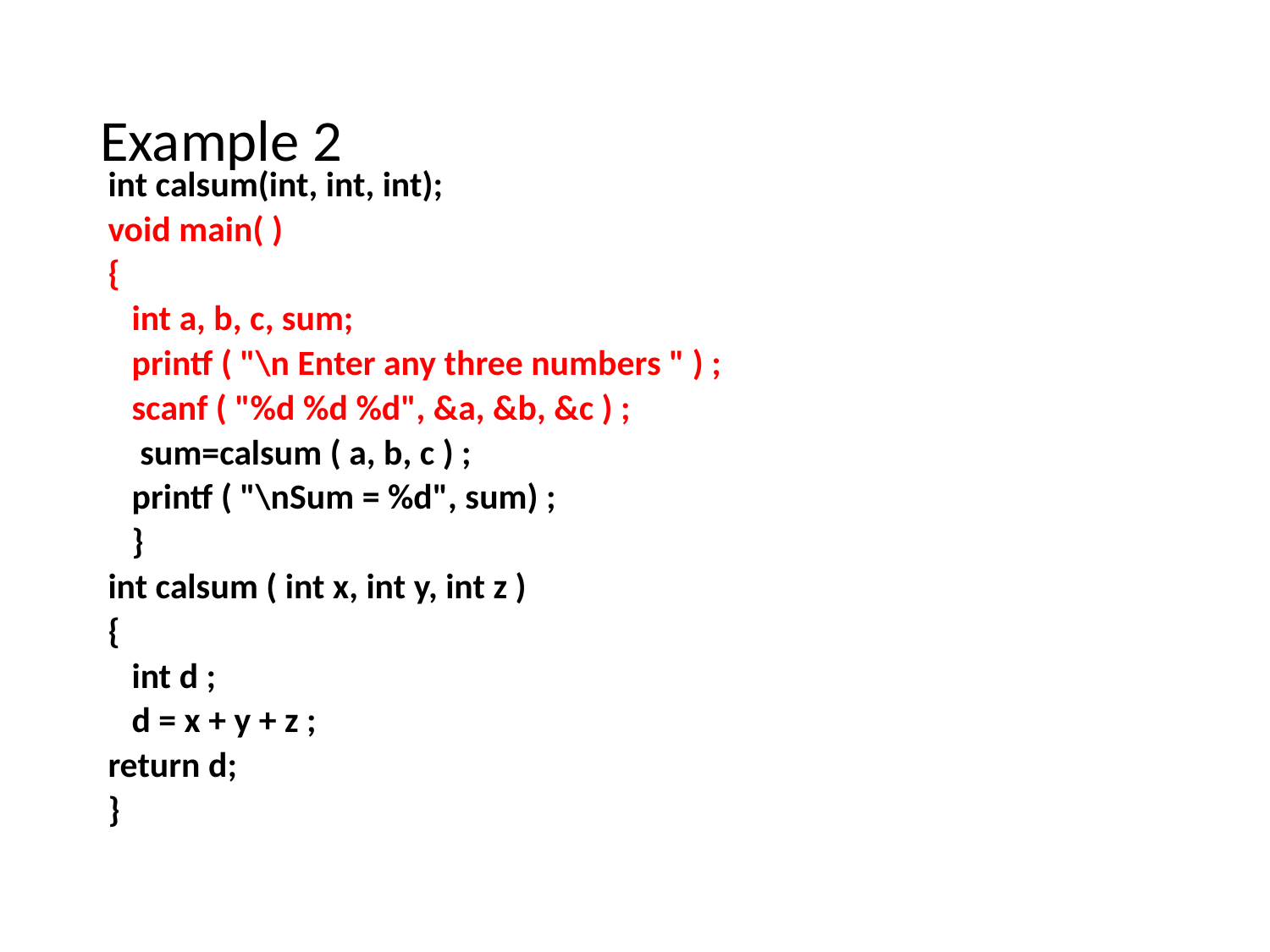

# Example 2
int calsum(int, int, int);
void main( )
{
	int a, b, c, sum;
	printf ( "\n Enter any three numbers " ) ;
	scanf ( "%d %d %d", &a, &b, &c ) ;
    sum=calsum ( a, b, c ) ;
	printf ( "\nSum = %d", sum) ;
	}
int calsum ( int x, int y, int z )
{
	int d ;
	d = x + y + z ;
return d;
}